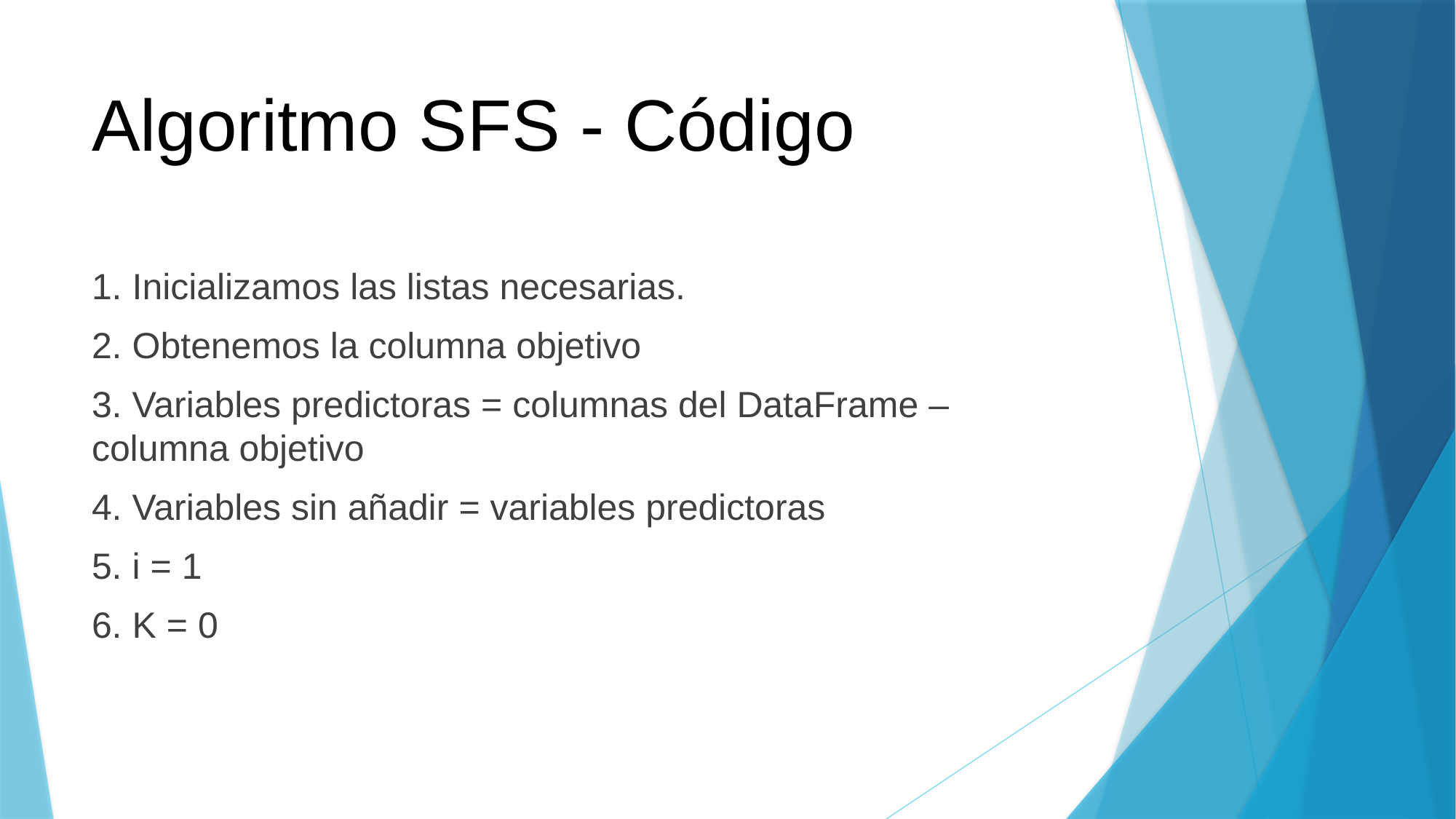

# Algoritmo SFS - Código
1. Inicializamos las listas necesarias.
2. Obtenemos la columna objetivo
3. Variables predictoras = columnas del DataFrame – 	columna objetivo
4. Variables sin añadir = variables predictoras
5. i = 1
6. K = 0